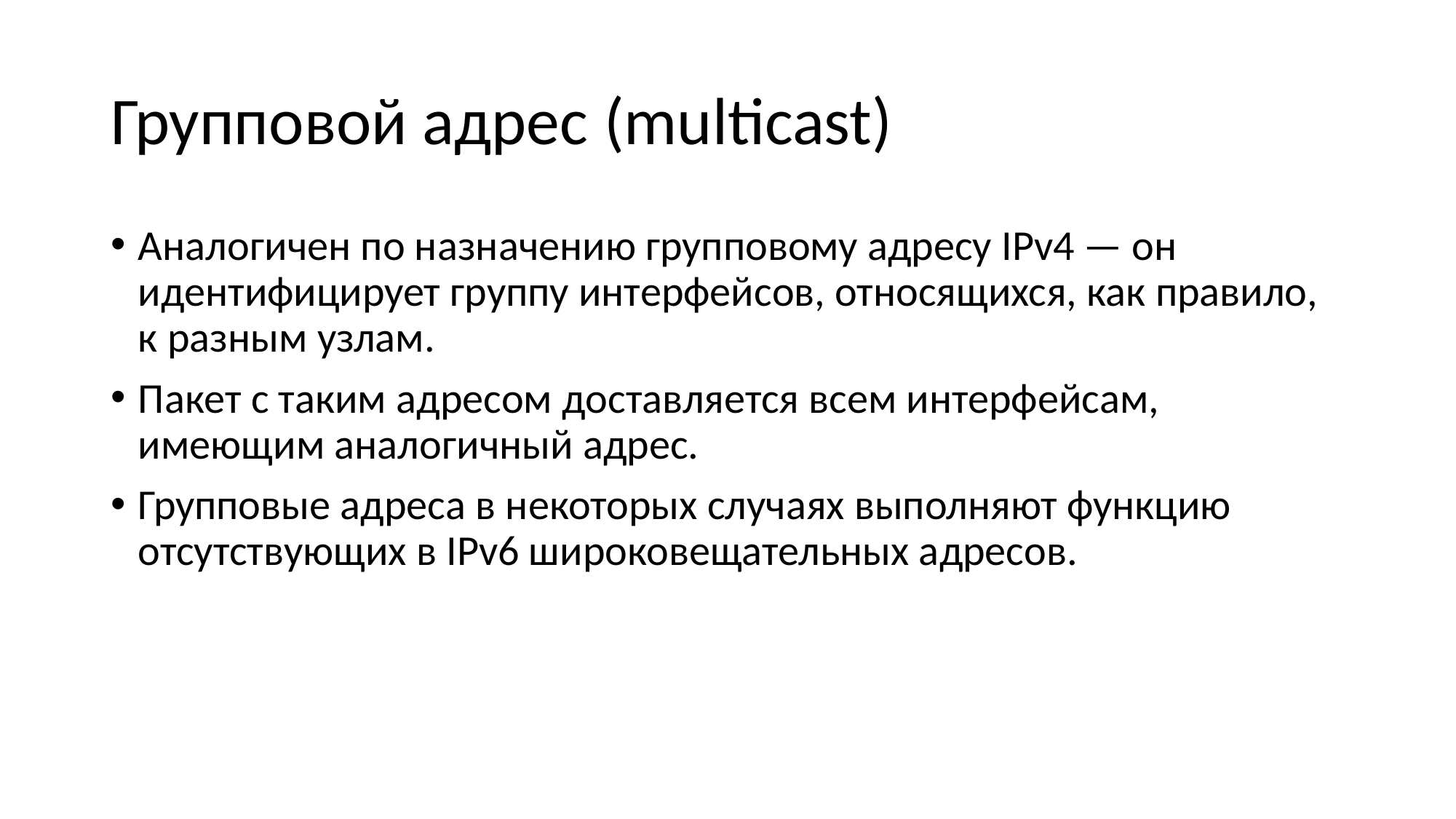

# Групповой адрес (multicast)
Аналогичен по назначению групповому адресу IPv4 — он идентифицирует группу интерфейсов, относящихся, как правило, к разным узлам.
Пакет с таким адресом доставляется всем интерфейсам, имеющим аналогичный адрес.
Групповые адреса в некоторых случаях выполняют функцию отсутствующих в IPv6 широковещательных адресов.